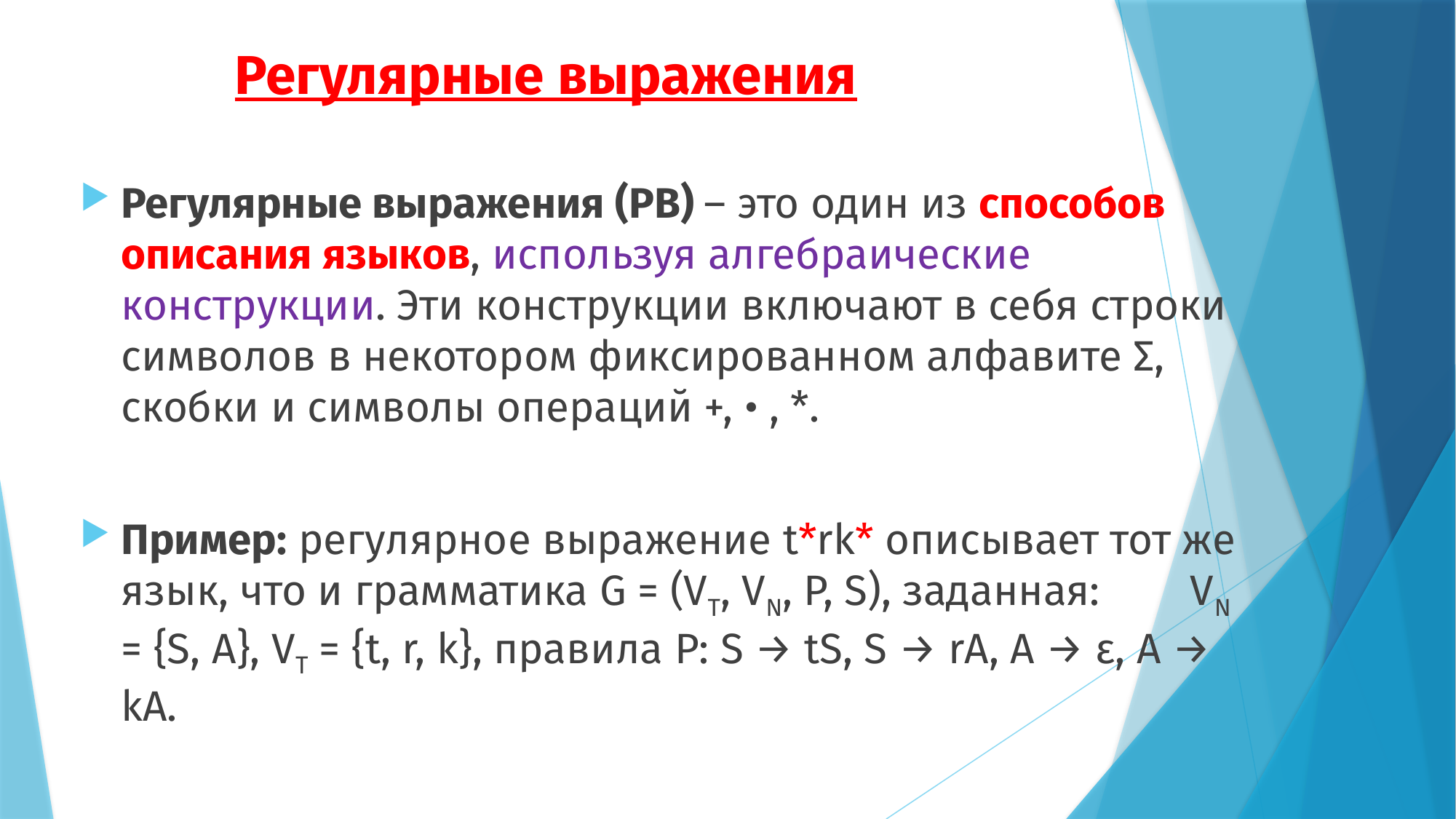

# Регулярные выражения
Регулярные выражения (РВ) – это один из способов описания языков, используя алгебраические конструкции. Эти конструкции включают в себя строки символов в некотором фиксированном алфавите Σ, скобки и символы операций +, • , *.

Пример: регулярное выражение t*rk* описывает тот же язык, что и грамматика G = (VT, VN, P, S), заданная:        VN = {S, A}, VT = {t, r, k}, правила Р: S → tS, S → rA, A → ε, A → kA.